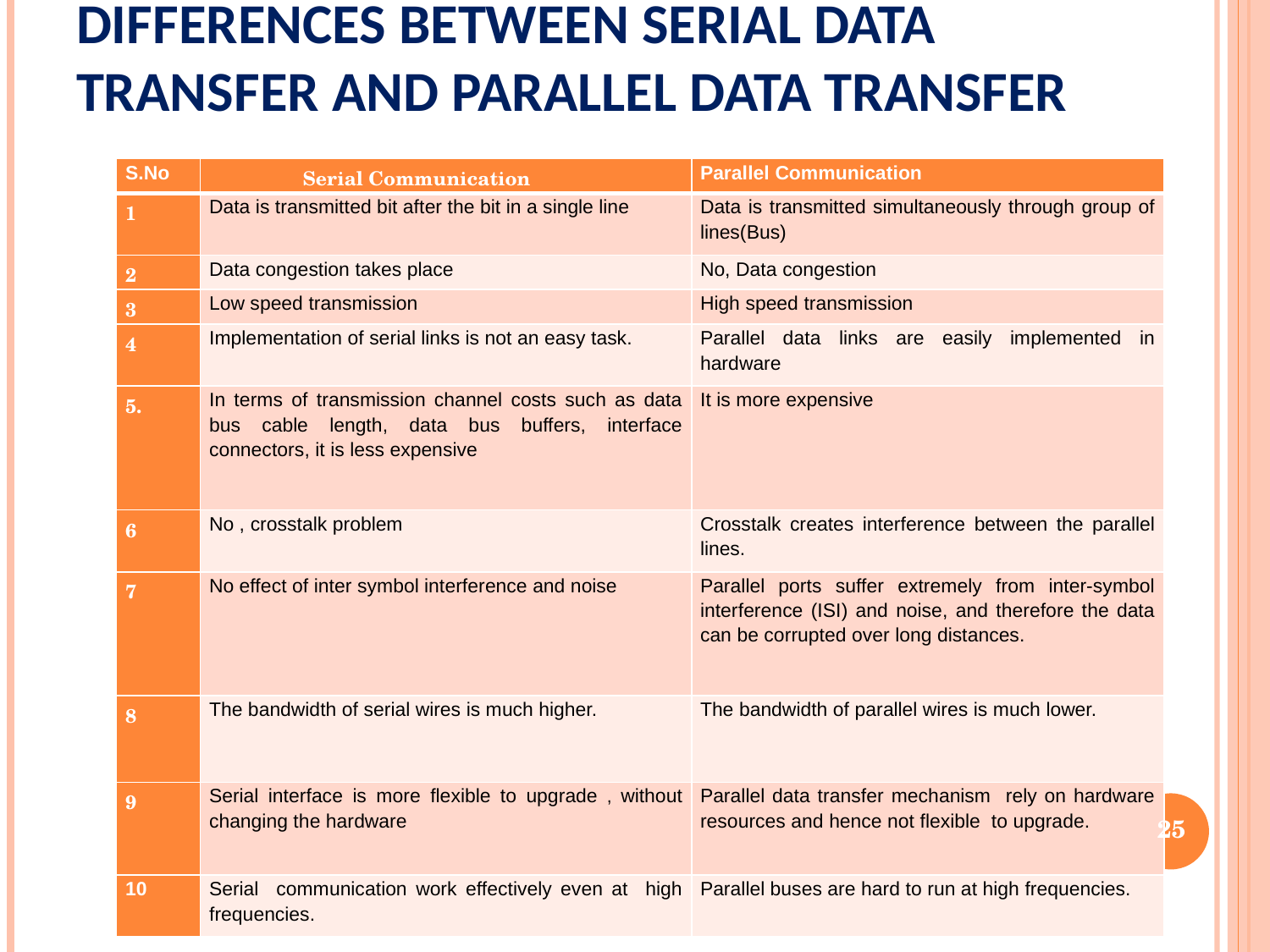

# Differences between Serial data transfer and Parallel data transfer
| S.No | Serial Communication | Parallel Communication |
| --- | --- | --- |
| 1 | Data is transmitted bit after the bit in a single line | Data is transmitted simultaneously through group of lines(Bus) |
| 2 | Data congestion takes place | No, Data congestion |
| 3 | Low speed transmission | High speed transmission |
| 4 | Implementation of serial links is not an easy task. | Parallel data links are easily implemented in hardware |
| 5. | In terms of transmission channel costs such as data bus cable length, data bus buffers, interface connectors, it is less expensive | It is more expensive |
| 6 | No , crosstalk problem | Crosstalk creates interference between the parallel lines. |
| 7 | No effect of inter symbol interference and noise | Parallel ports suffer extremely from inter-symbol interference (ISI) and noise, and therefore the data can be corrupted over long distances. |
| 8 | The bandwidth of serial wires is much higher. | The bandwidth of parallel wires is much lower. |
| 9 | Serial interface is more flexible to upgrade , without changing the hardware | Parallel data transfer mechanism rely on hardware resources and hence not flexible to upgrade. |
| 10 | Serial communication work effectively even at high frequencies. | Parallel buses are hard to run at high frequencies. |
25